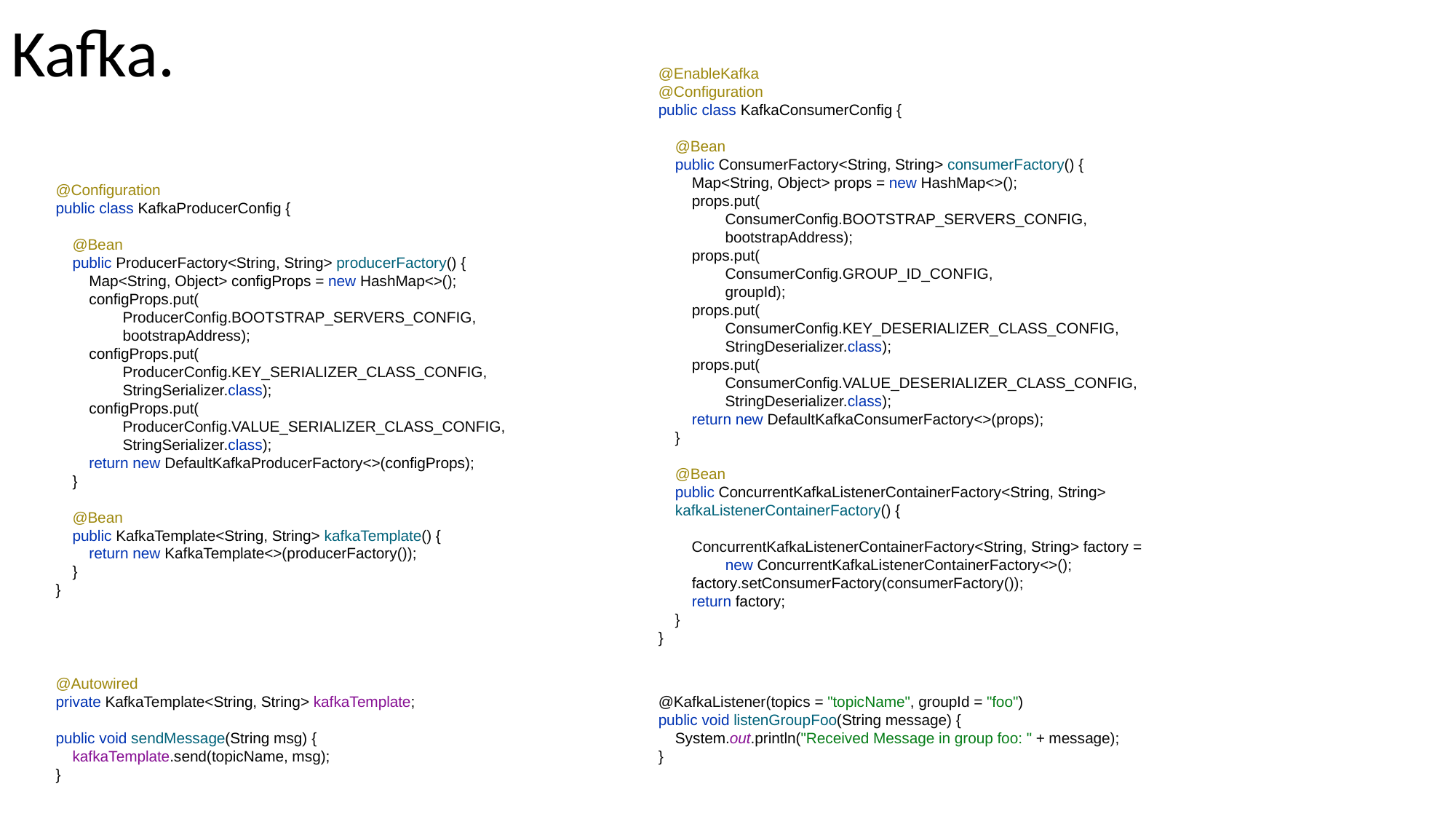

# Kafka.
@EnableKafka
@Configuration
public class KafkaConsumerConfig {
    @Bean
    public ConsumerFactory<String, String> consumerFactory() {
        Map<String, Object> props = new HashMap<>();
        props.put(
                ConsumerConfig.BOOTSTRAP_SERVERS_CONFIG,
                bootstrapAddress);
        props.put(
                ConsumerConfig.GROUP_ID_CONFIG,
                groupId);
        props.put(
                ConsumerConfig.KEY_DESERIALIZER_CLASS_CONFIG,
                StringDeserializer.class);
        props.put(
                ConsumerConfig.VALUE_DESERIALIZER_CLASS_CONFIG,
                StringDeserializer.class);
        return new DefaultKafkaConsumerFactory<>(props);
    }
    @Bean
    public ConcurrentKafkaListenerContainerFactory<String, String>
    kafkaListenerContainerFactory() {
        ConcurrentKafkaListenerContainerFactory<String, String> factory =
                new ConcurrentKafkaListenerContainerFactory<>();
        factory.setConsumerFactory(consumerFactory());
        return factory;
    }
}
@Configuration
public class KafkaProducerConfig {
    @Bean
    public ProducerFactory<String, String> producerFactory() {
        Map<String, Object> configProps = new HashMap<>();
        configProps.put(
                ProducerConfig.BOOTSTRAP_SERVERS_CONFIG,
                bootstrapAddress);
        configProps.put(
                ProducerConfig.KEY_SERIALIZER_CLASS_CONFIG,
                StringSerializer.class);
        configProps.put(
                ProducerConfig.VALUE_SERIALIZER_CLASS_CONFIG,
                StringSerializer.class);
        return new DefaultKafkaProducerFactory<>(configProps);
    }
    @Bean
    public KafkaTemplate<String, String> kafkaTemplate() {
        return new KafkaTemplate<>(producerFactory());
    }
}
@Autowired
private KafkaTemplate<String, String> kafkaTemplate;
public void sendMessage(String msg) {
    kafkaTemplate.send(topicName, msg);
}
@KafkaListener(topics = "topicName", groupId = "foo")
public void listenGroupFoo(String message) {
    System.out.println("Received Message in group foo: " + message);
}